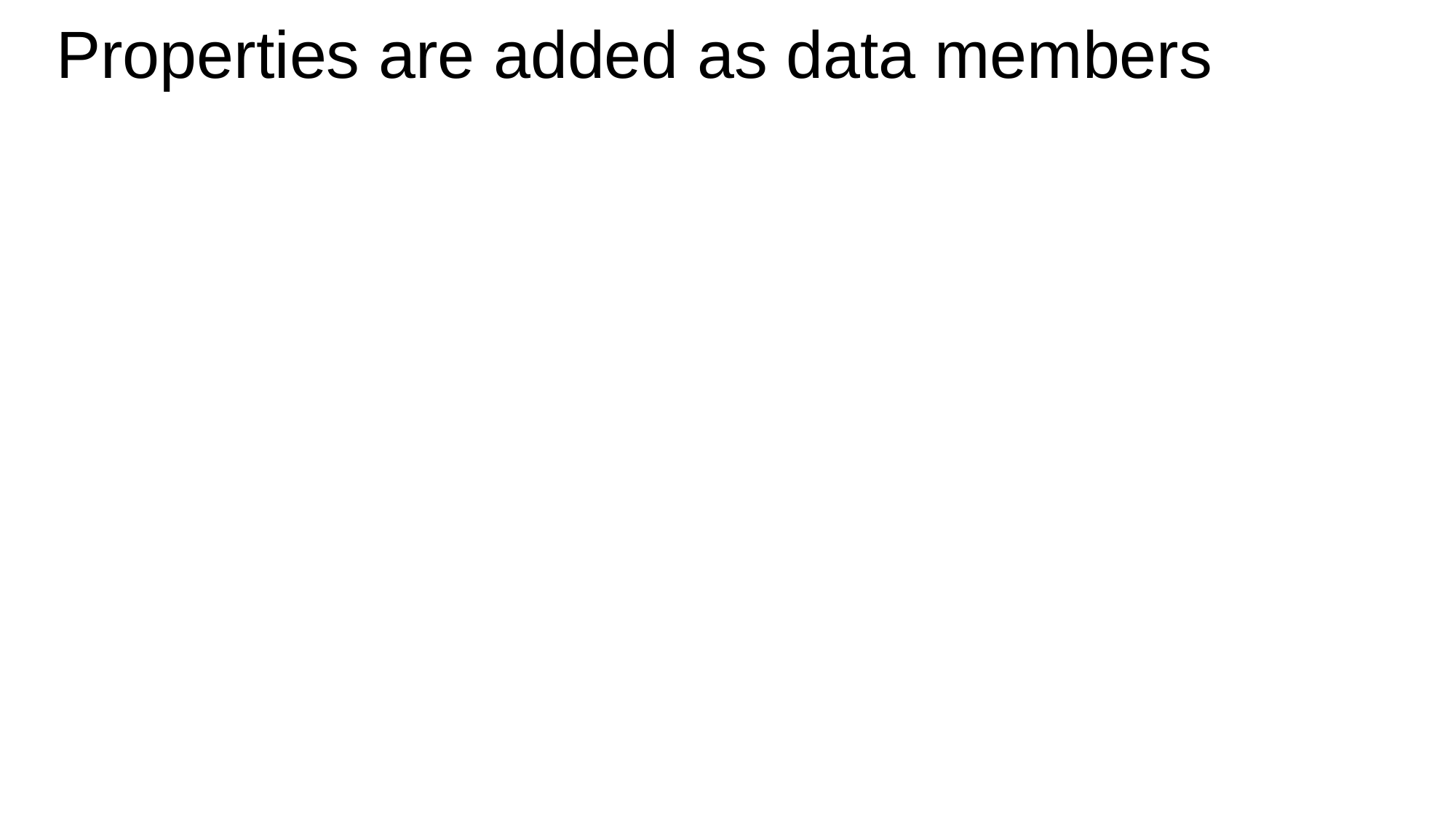

# Properties are added as data members